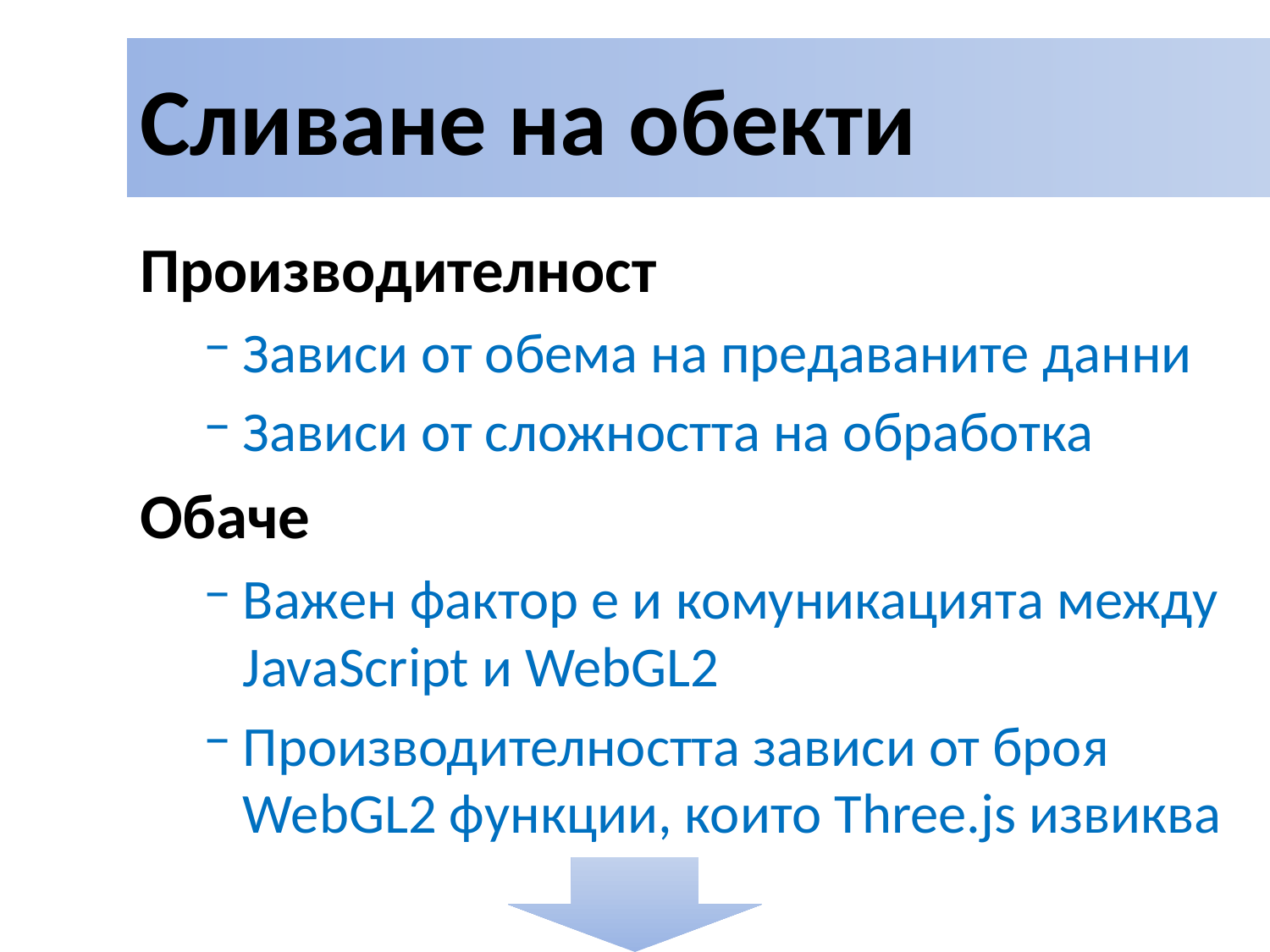

# Сливане на обекти
Производителност
Зависи от обема на предаваните данни
Зависи от сложността на обработка
Обаче
Важен фактор е и комуникацията между JavaScript и WebGL2
Производителността зависи от броя WebGL2 функции, които Three.js извиква